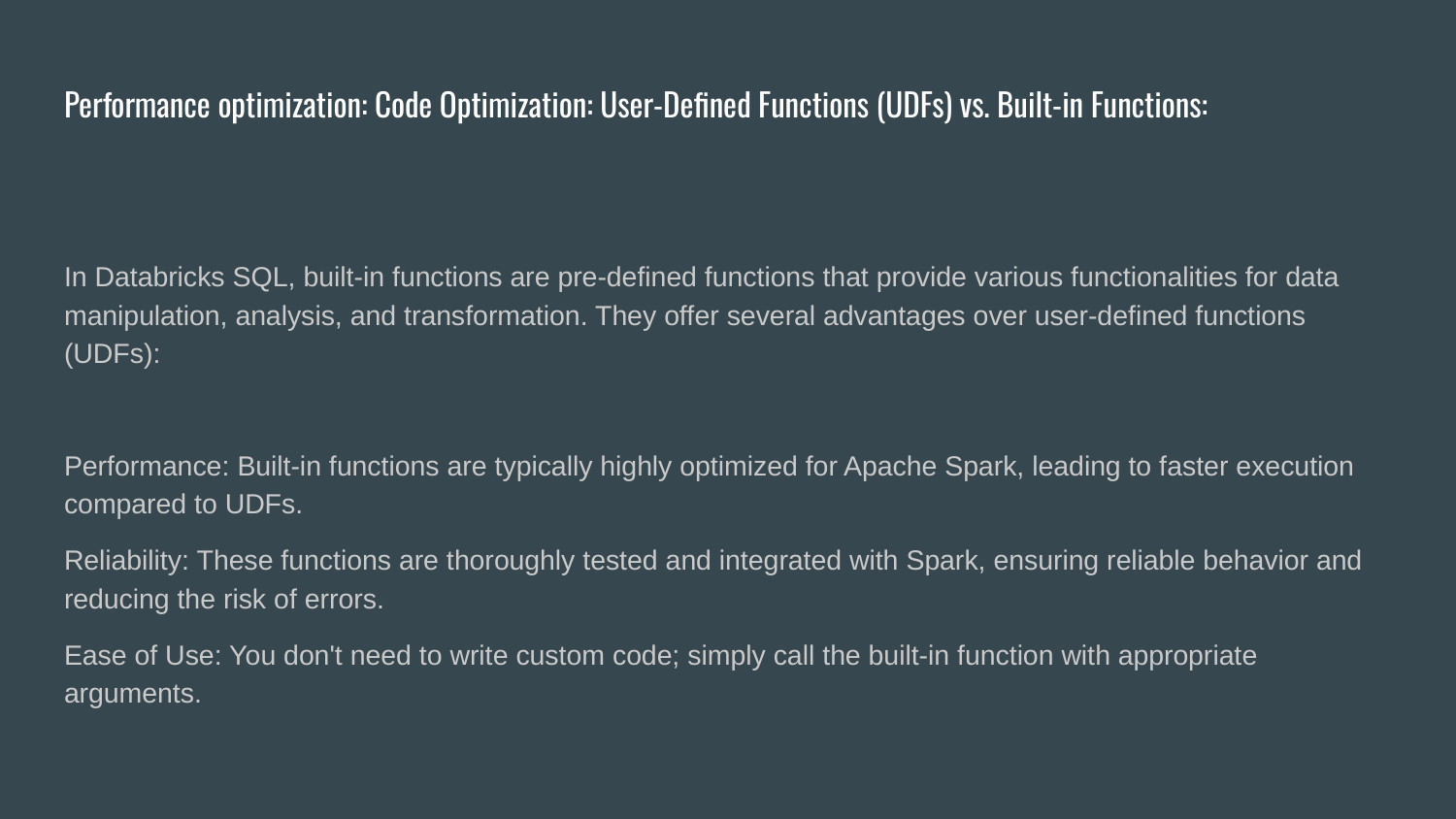

# Performance optimization: Code Optimization: User-Defined Functions (UDFs) vs. Built-in Functions:
In Databricks SQL, built-in functions are pre-defined functions that provide various functionalities for data manipulation, analysis, and transformation. They offer several advantages over user-defined functions (UDFs):

Performance: Built-in functions are typically highly optimized for Apache Spark, leading to faster execution compared to UDFs.
Reliability: These functions are thoroughly tested and integrated with Spark, ensuring reliable behavior and reducing the risk of errors.
Ease of Use: You don't need to write custom code; simply call the built-in function with appropriate arguments.